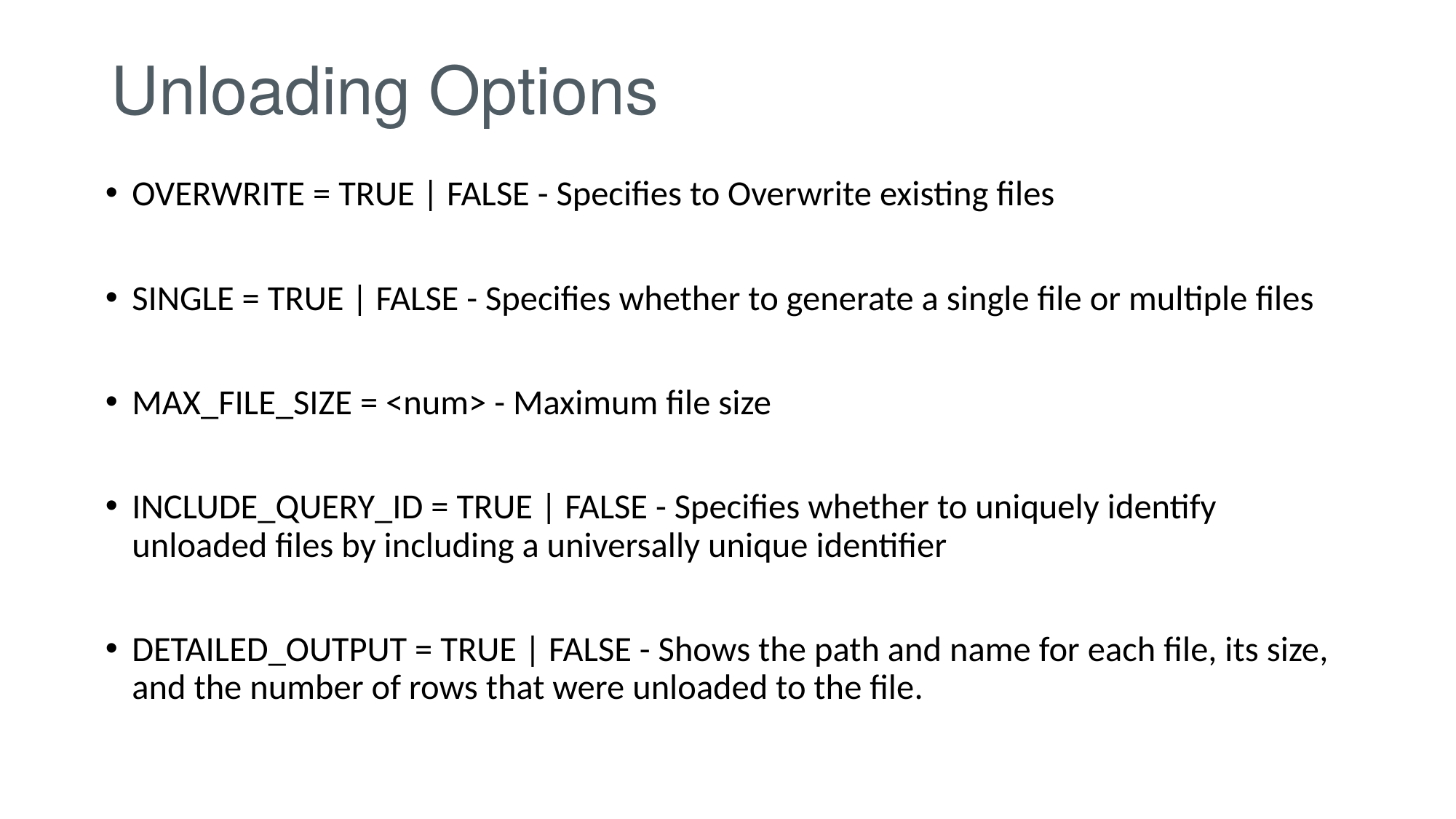

# Unloading Options
OVERWRITE = TRUE | FALSE - Specifies to Overwrite existing files

SINGLE = TRUE | FALSE - Specifies whether to generate a single file or multiple files

MAX_FILE_SIZE = <num> - Maximum file size

INCLUDE_QUERY_ID = TRUE | FALSE - Specifies whether to uniquely identify unloaded files by including a universally unique identifier

DETAILED_OUTPUT = TRUE | FALSE - Shows the path and name for each file, its size, and the number of rows that were unloaded to the file.